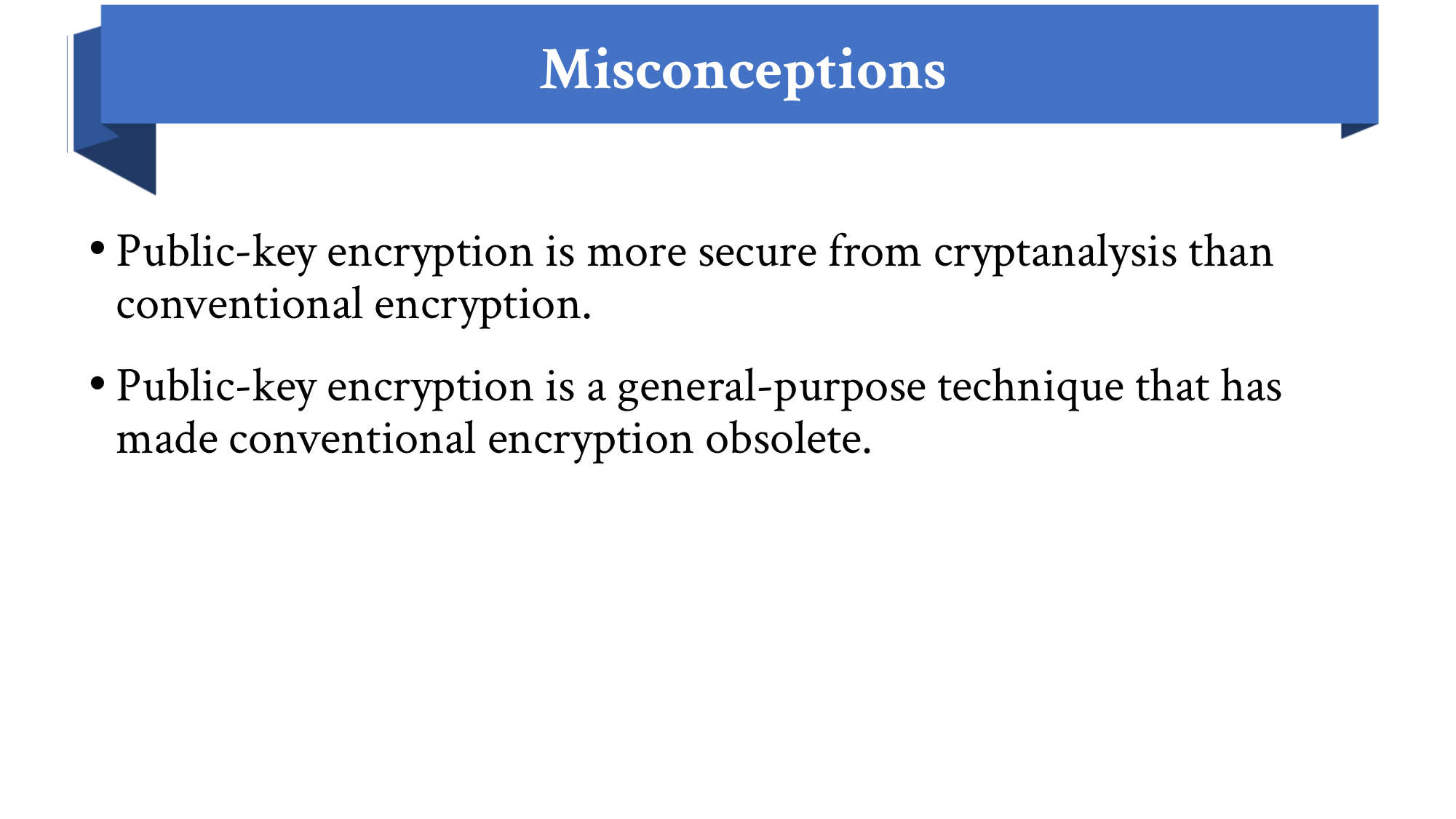

# Misconceptions
Public-key encryption is more secure from cryptanalysis than conventional encryption.
Public-key encryption is a general-purpose technique that has made conventional encryption obsolete.